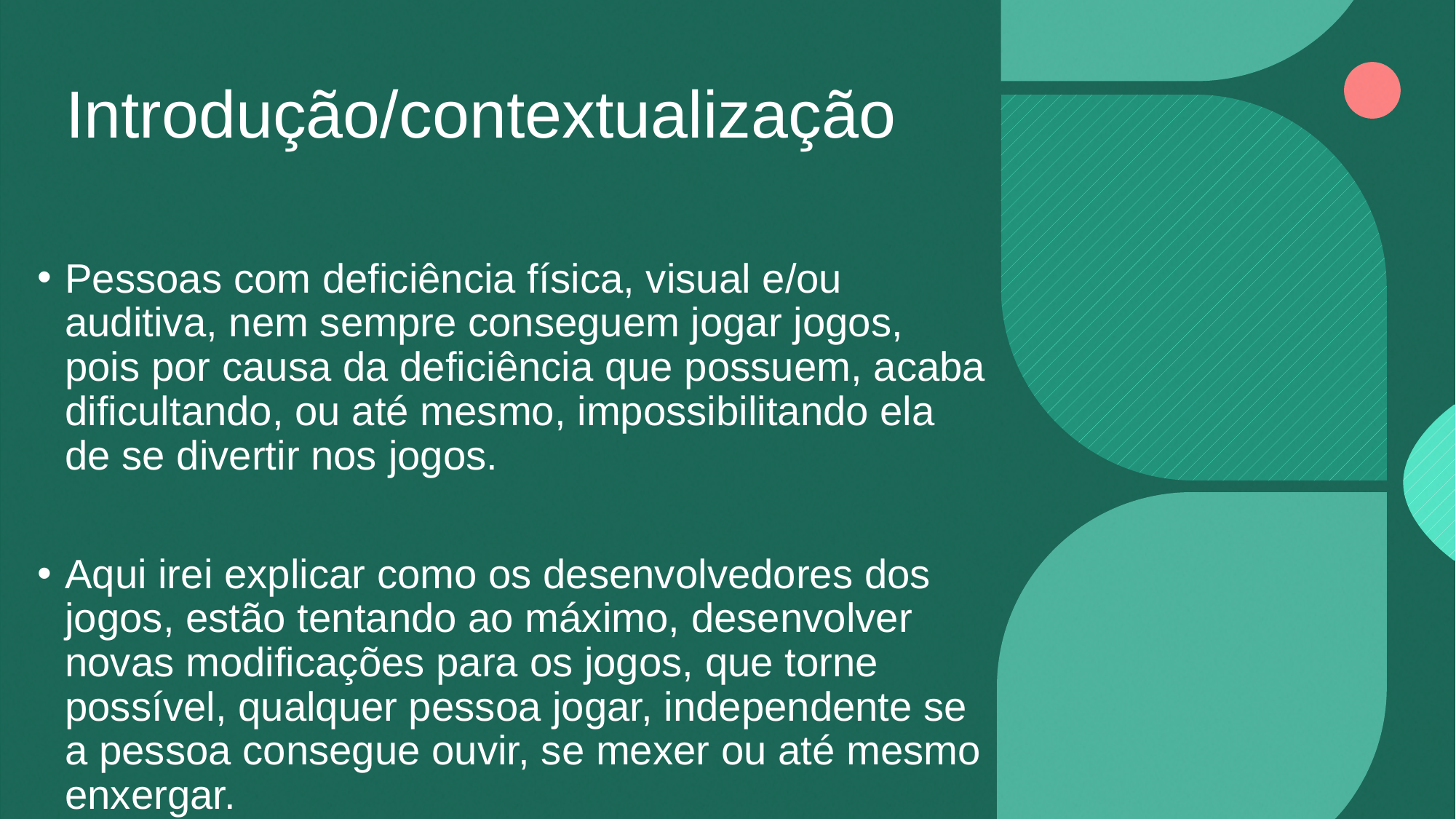

# Introdução/contextualização
Pessoas com deficiência física, visual e/ou auditiva, nem sempre conseguem jogar jogos, pois por causa da deficiência que possuem, acaba dificultando, ou até mesmo, impossibilitando ela de se divertir nos jogos.

Aqui irei explicar como os desenvolvedores dos jogos, estão tentando ao máximo, desenvolver novas modificações para os jogos, que torne possível, qualquer pessoa jogar, independente se a pessoa consegue ouvir, se mexer ou até mesmo enxergar.